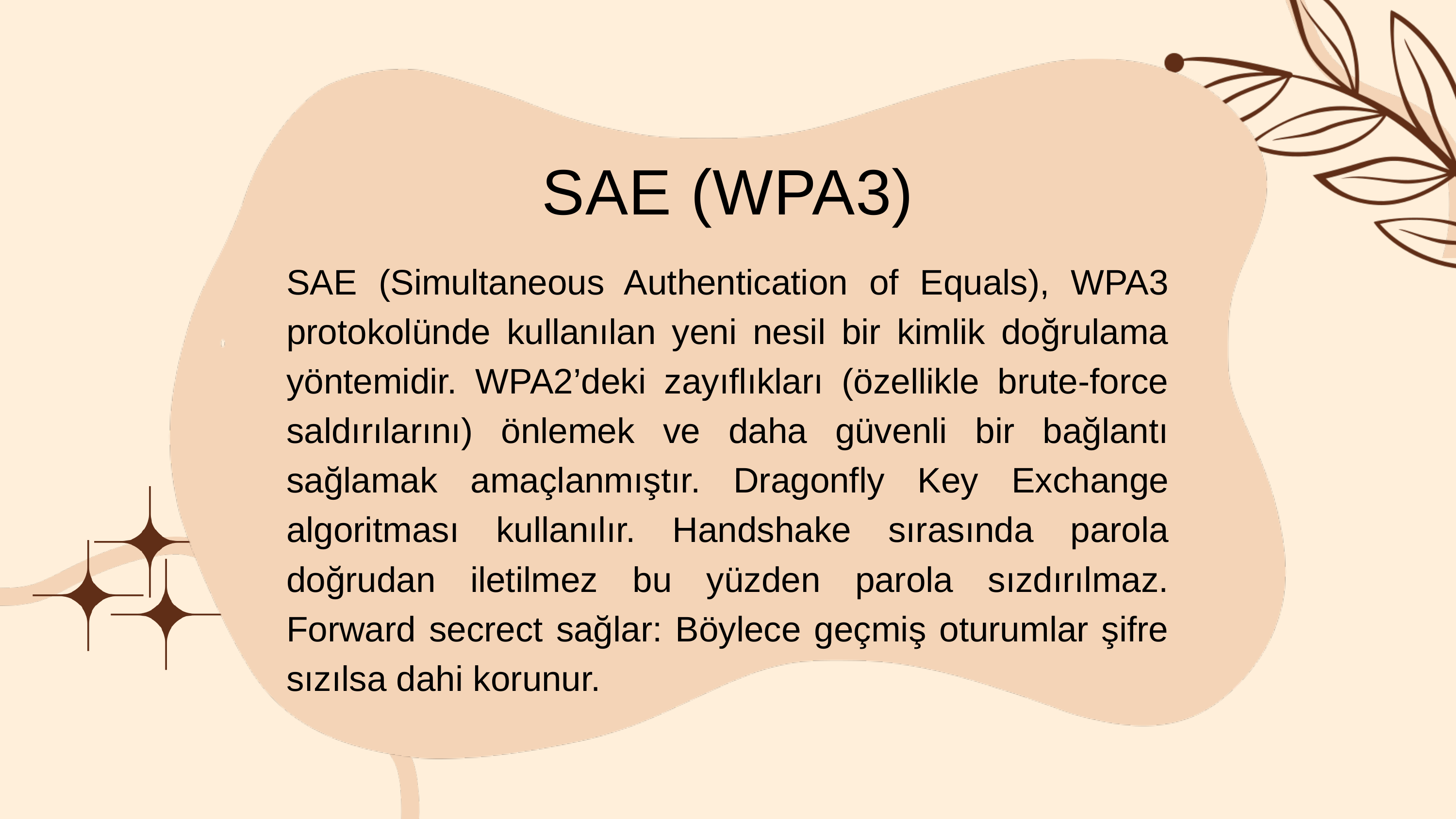

SAE (WPA3)
SAE (Simultaneous Authentication of Equals), WPA3 protokolünde kullanılan yeni nesil bir kimlik doğrulama yöntemidir. WPA2’deki zayıflıkları (özellikle brute-force saldırılarını) önlemek ve daha güvenli bir bağlantı sağlamak amaçlanmıştır. Dragonfly Key Exchange algoritması kullanılır. Handshake sırasında parola doğrudan iletilmez bu yüzden parola sızdırılmaz. Forward secrect sağlar: Böylece geçmiş oturumlar şifre sızılsa dahi korunur.